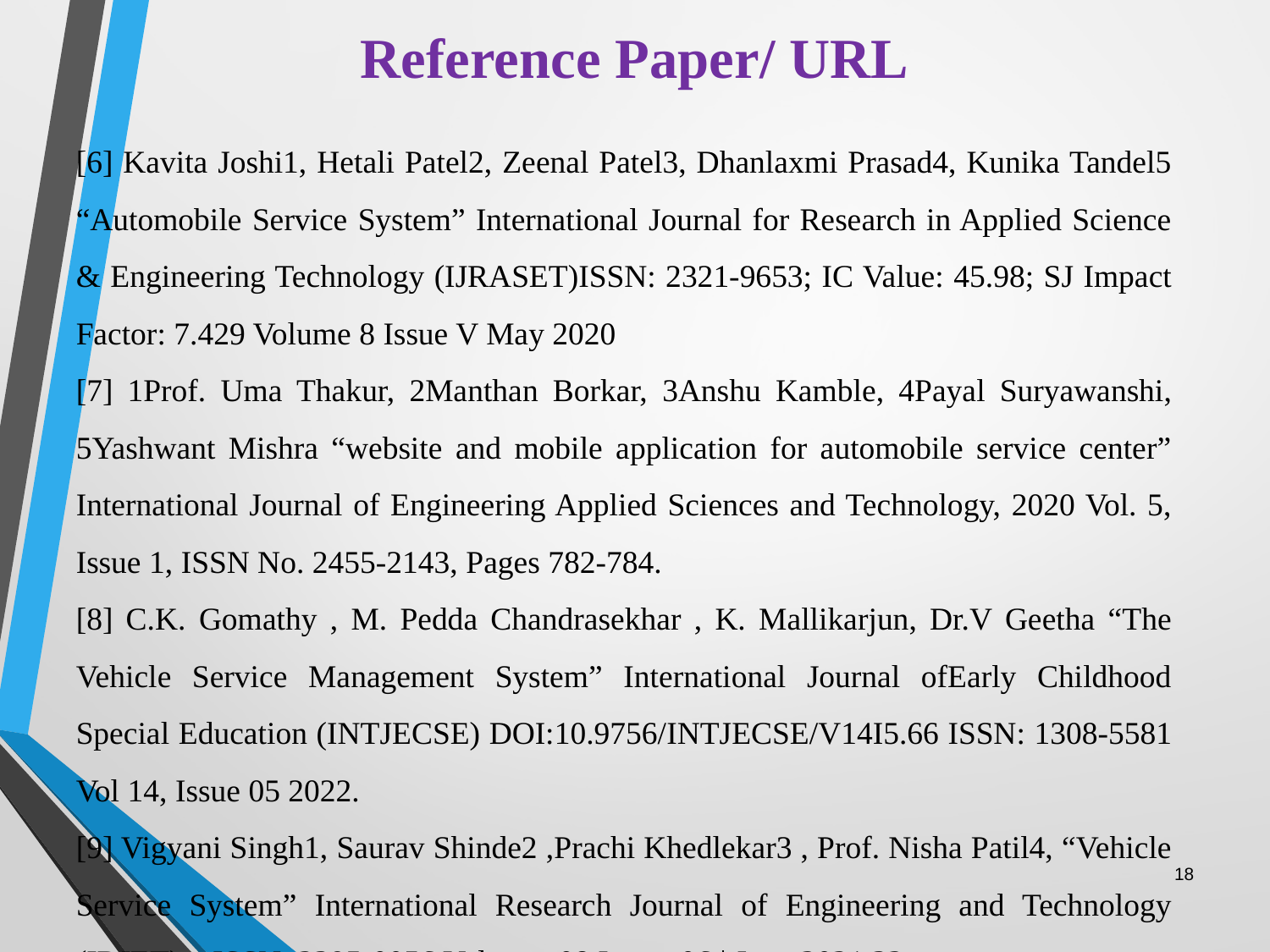

# Reference Paper/ URL
[6] Kavita Joshi1, Hetali Patel2, Zeenal Patel3, Dhanlaxmi Prasad4, Kunika Tandel5 “Automobile Service System” International Journal for Research in Applied Science & Engineering Technology (IJRASET)ISSN: 2321-9653; IC Value: 45.98; SJ Impact Factor: 7.429 Volume 8 Issue V May 2020
[7] 1Prof. Uma Thakur, 2Manthan Borkar, 3Anshu Kamble, 4Payal Suryawanshi, 5Yashwant Mishra “website and mobile application for automobile service center” International Journal of Engineering Applied Sciences and Technology, 2020 Vol. 5, Issue 1, ISSN No. 2455-2143, Pages 782-784.
[8] C.K. Gomathy , M. Pedda Chandrasekhar , K. Mallikarjun, Dr.V Geetha “The Vehicle Service Management System” International Journal ofEarly Childhood Special Education (INTJECSE) DOI:10.9756/INTJECSE/V14I5.66 ISSN: 1308-5581 Vol 14, Issue 05 2022.
[9] Vigyani Singh1, Saurav Shinde2 ,Prachi Khedlekar3 , Prof. Nisha Patil4, “Vehicle Service System” International Research Journal of Engineering and Technology (IRJET) e-ISSN: 2395-0056 Volume: 08 Issue: 06 | June 2021.32
[10] Sathwik Krishna. L*1, Siva Rama Krishna. S1, Abdul Amjad. S1, Mahesh Babu. U1, Lakshmi Surekha. T5 ” A Vehicle Breakdown Service Provider System” International Journal of Scientific Research in Computer Science, Engineering and Information Technology, ISSN : 2456-3307 , Volume 7, Issue 4 Page Number: 567-572 , July-August-2021 doi : https://doi.org/10.32628/CSEIT2174129
18